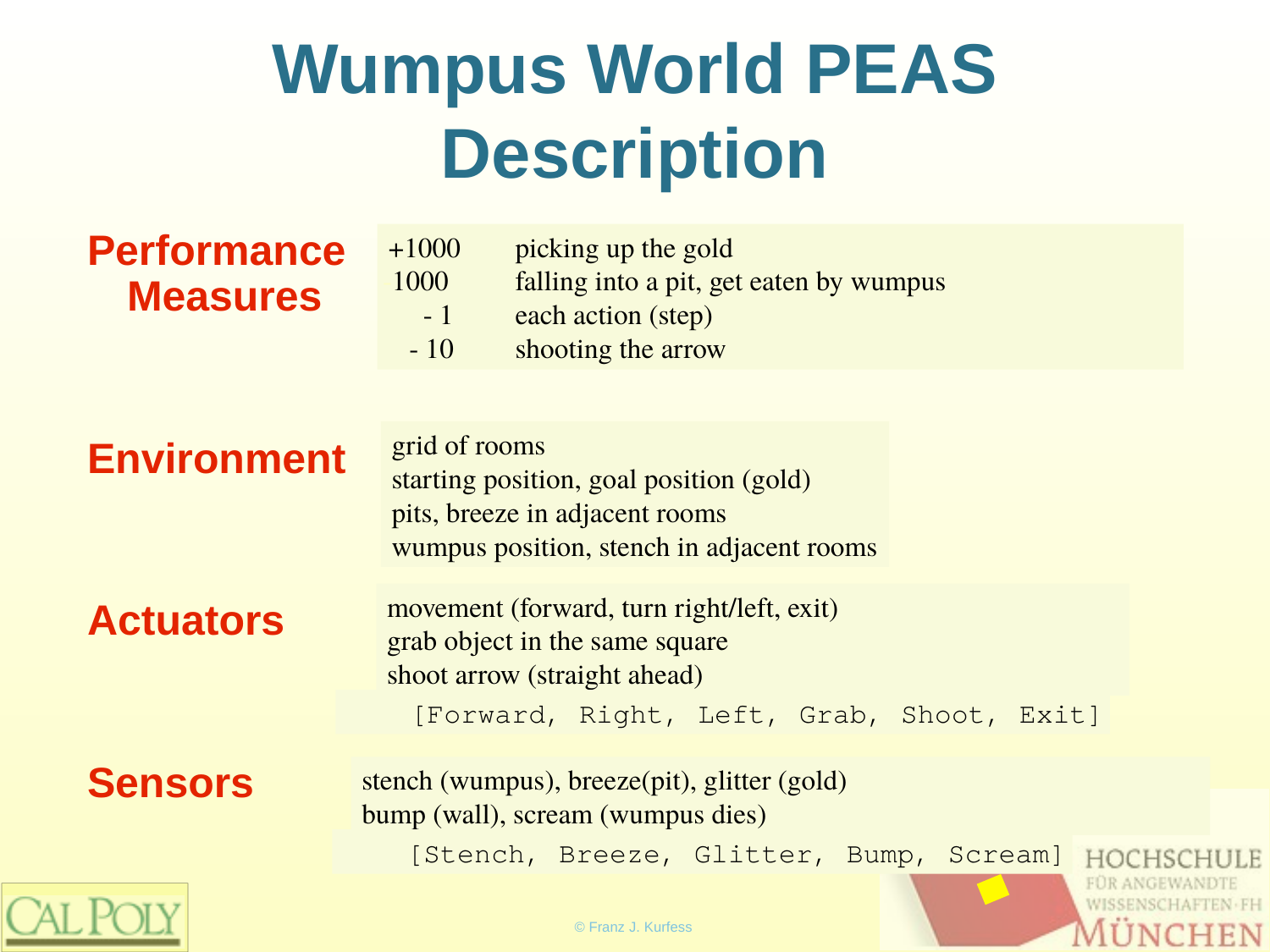

# Wumpus World PEAS Description
Performance Measures

Environment

Actuators

Sensors
+1000	picking up the gold
1000 	falling into a pit, get eaten by wumpus
     - 1 	each action (step)
   - 10 	shooting the arrow
grid of rooms
starting position, goal position (gold)
pits, breeze in adjacent rooms
wumpus position, stench in adjacent rooms
movement (forward, turn right/left, exit)
grab object in the same square
shoot arrow (straight ahead)
[Forward, Right, Left, Grab, Shoot, Exit]
stench (wumpus), breeze(pit), glitter (gold)
bump (wall), scream (wumpus dies)
[Stench, Breeze, Glitter, Bump, Scream]
30